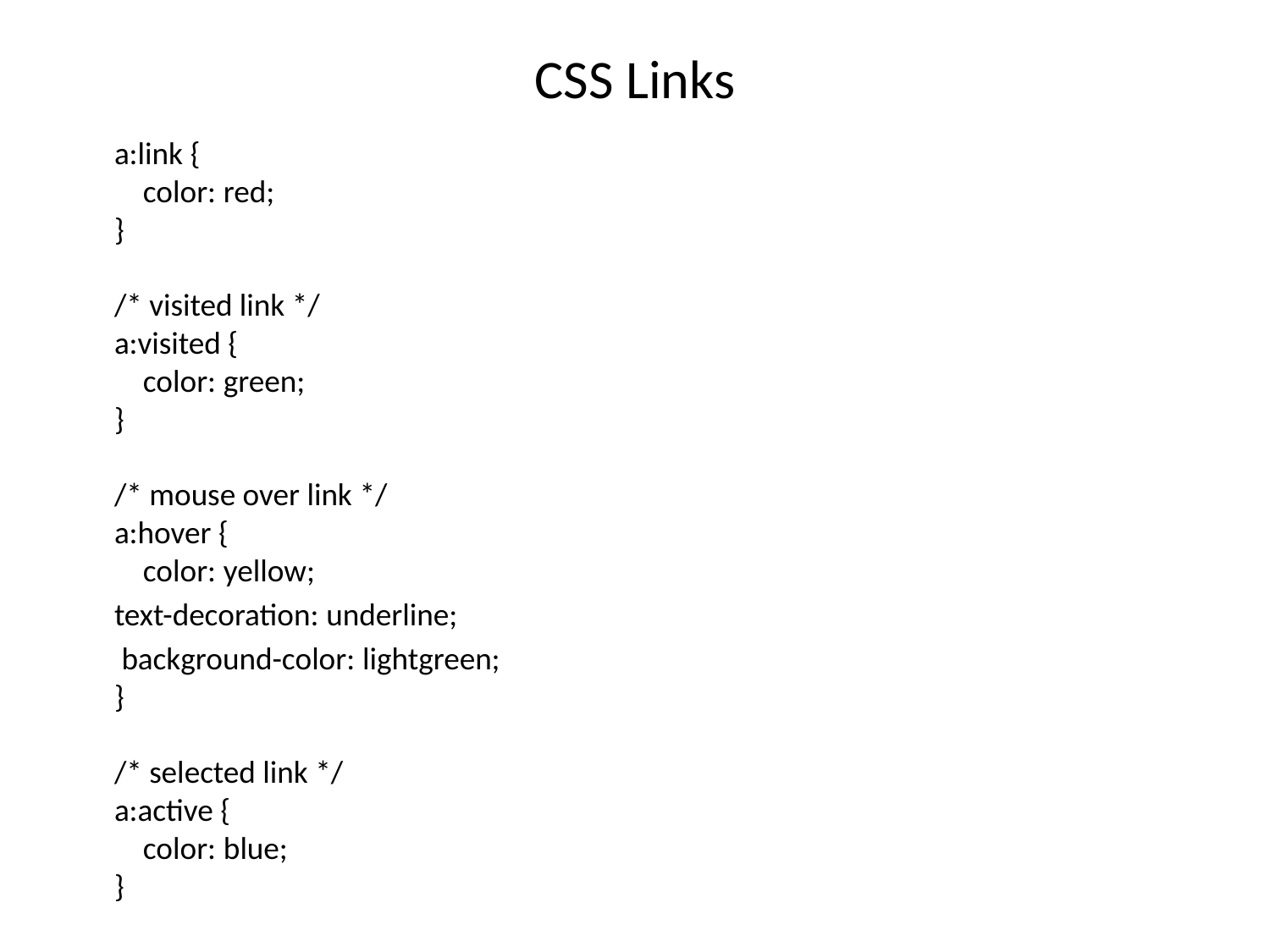

# CSS Links
	a:link {
    color: red;
}
/* visited link */
a:visited {
    color: green;
}
/* mouse over link */
a:hover {
    color: yellow;
		text-decoration: underline;
		 background-color: lightgreen;
}
/* selected link */
a:active {
    color: blue;
}